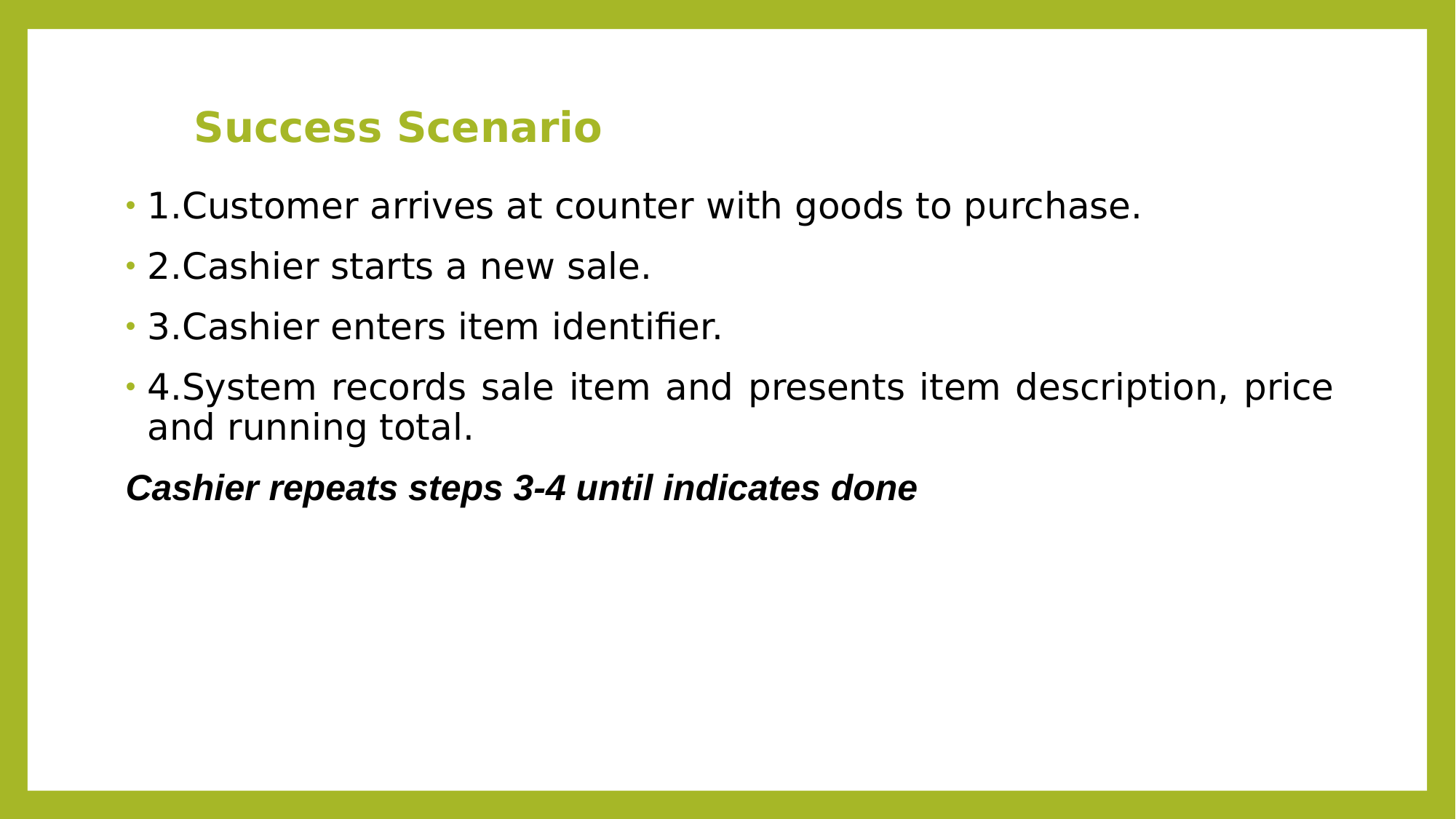

# Success Scenario
1.Customer arrives at counter with goods to purchase.
2.Cashier starts a new sale.
3.Cashier enters item identifier.
4.System records sale item and presents item description, price and running total.
Cashier repeats steps 3-4 until indicates done